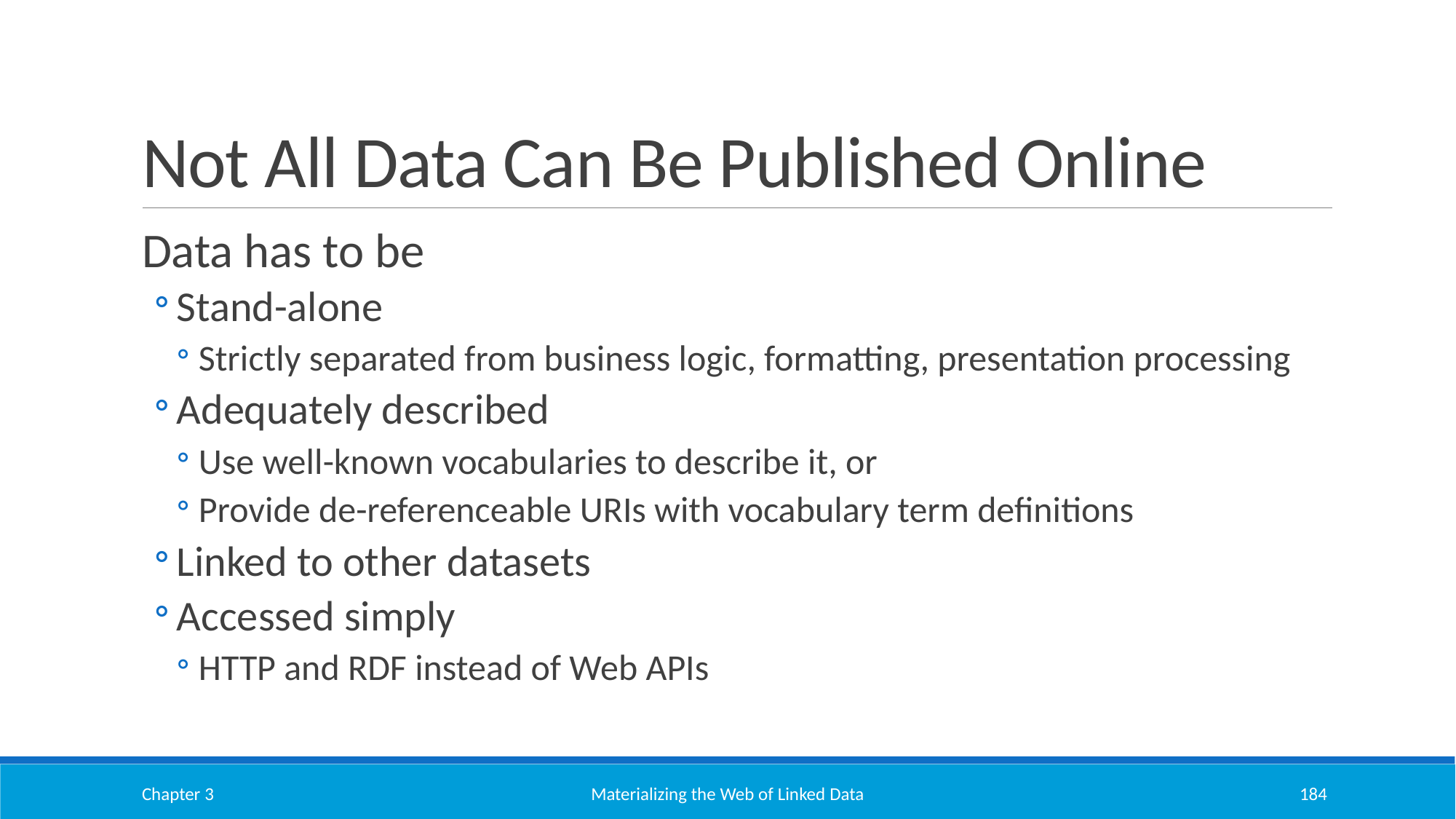

# Not All Data Can Be Published Online
Data has to be
Stand-alone
Strictly separated from business logic, formatting, presentation processing
Adequately described
Use well-known vocabularies to describe it, or
Provide de-referenceable URIs with vocabulary term definitions
Linked to other datasets
Accessed simply
HTTP and RDF instead of Web APIs
Chapter 3
Materializing the Web of Linked Data
184